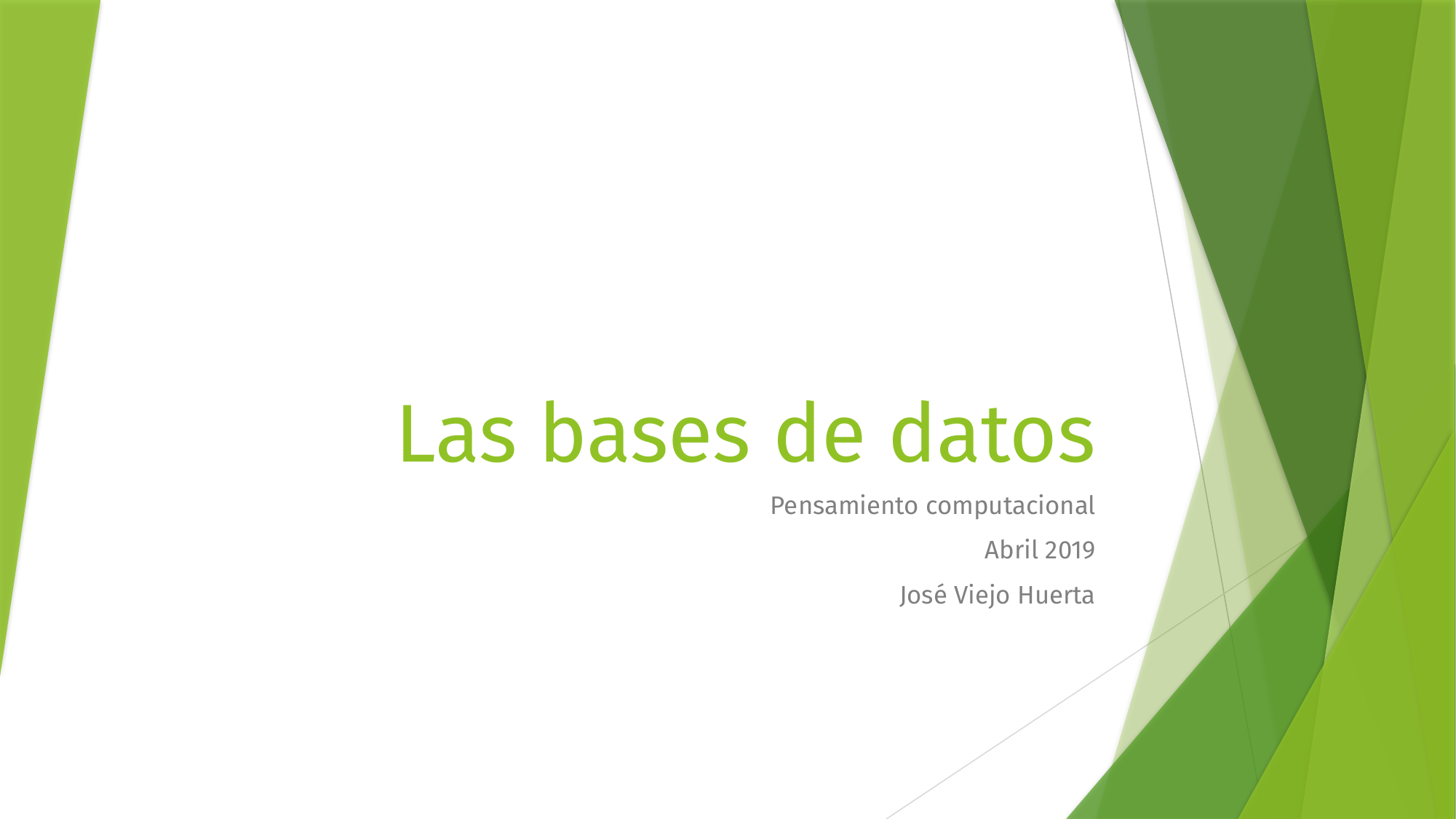

# Las bases de datos
Pensamiento computacional
Abril 2019
José Viejo Huerta